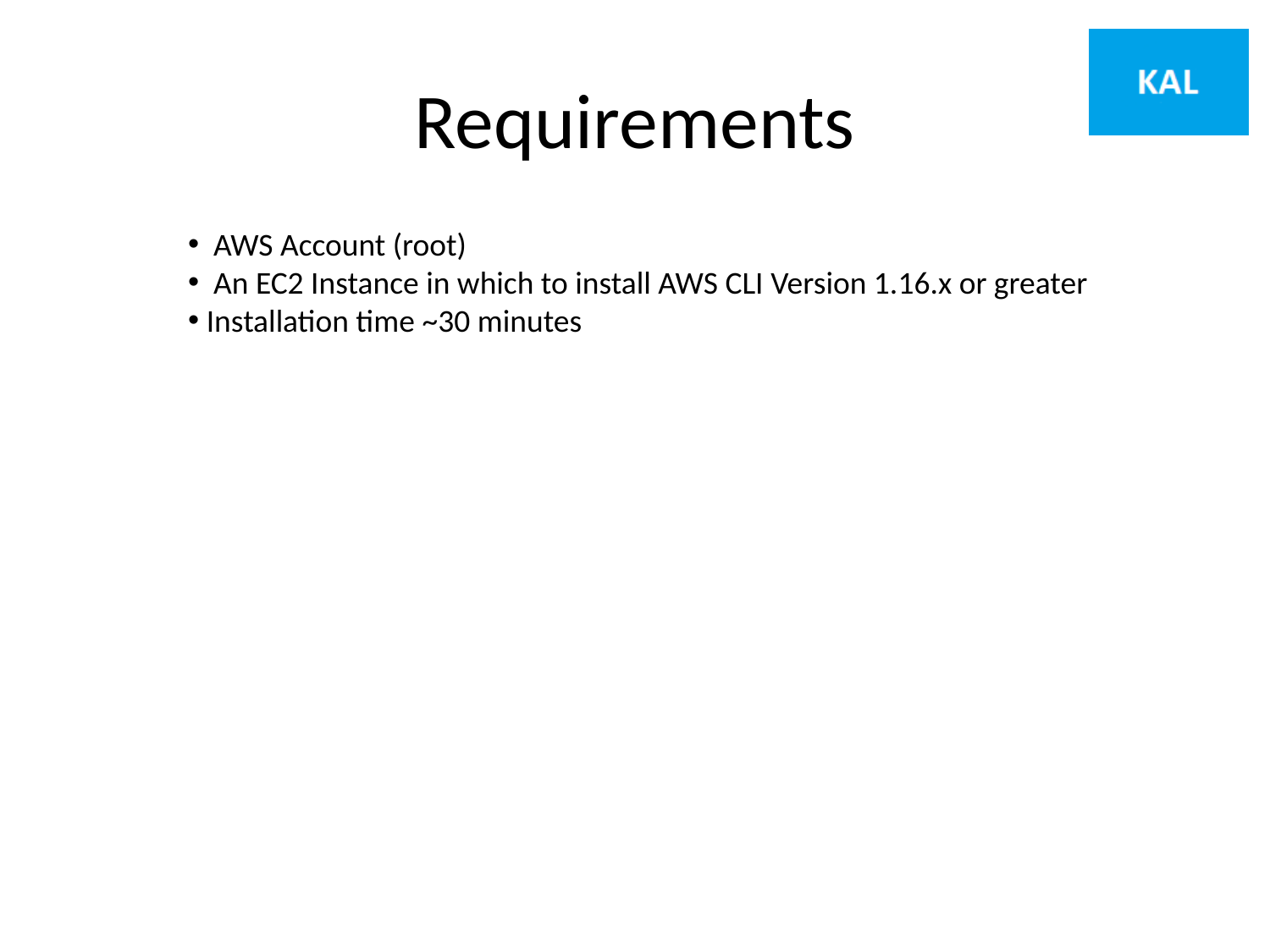

# Requirements
  AWS Account (root)
  An EC2 Instance in which to install AWS CLI Version 1.16.x or greater
 Installation time ~30 minutes